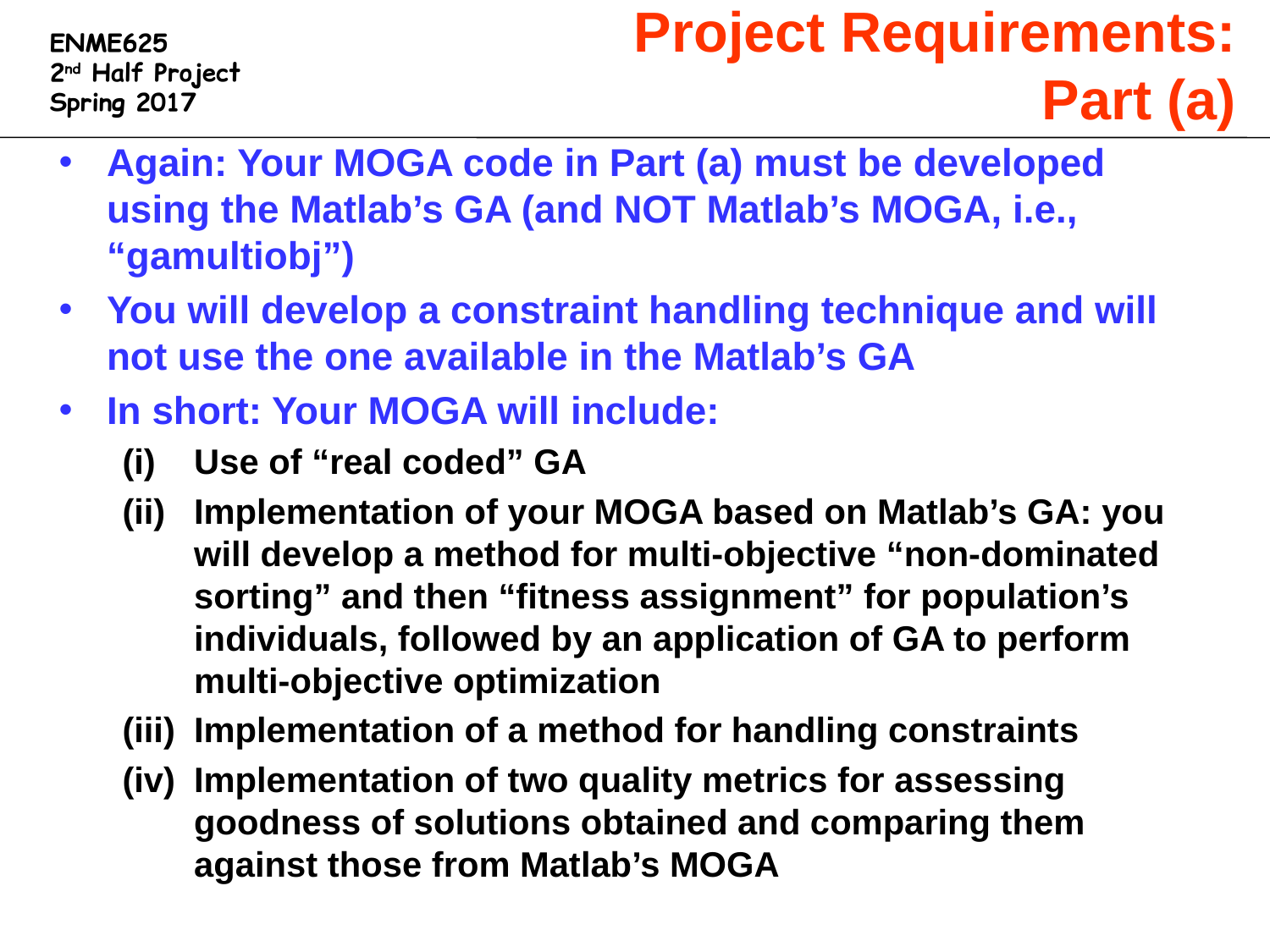

Project Requirements:
Part (a)
Again: Your MOGA code in Part (a) must be developed using the Matlab’s GA (and NOT Matlab’s MOGA, i.e., “gamultiobj”)
You will develop a constraint handling technique and will not use the one available in the Matlab’s GA
In short: Your MOGA will include:
Use of “real coded” GA
Implementation of your MOGA based on Matlab’s GA: you will develop a method for multi-objective “non-dominated sorting” and then “fitness assignment” for population’s individuals, followed by an application of GA to perform multi-objective optimization
Implementation of a method for handling constraints
Implementation of two quality metrics for assessing goodness of solutions obtained and comparing them against those from Matlab’s MOGA